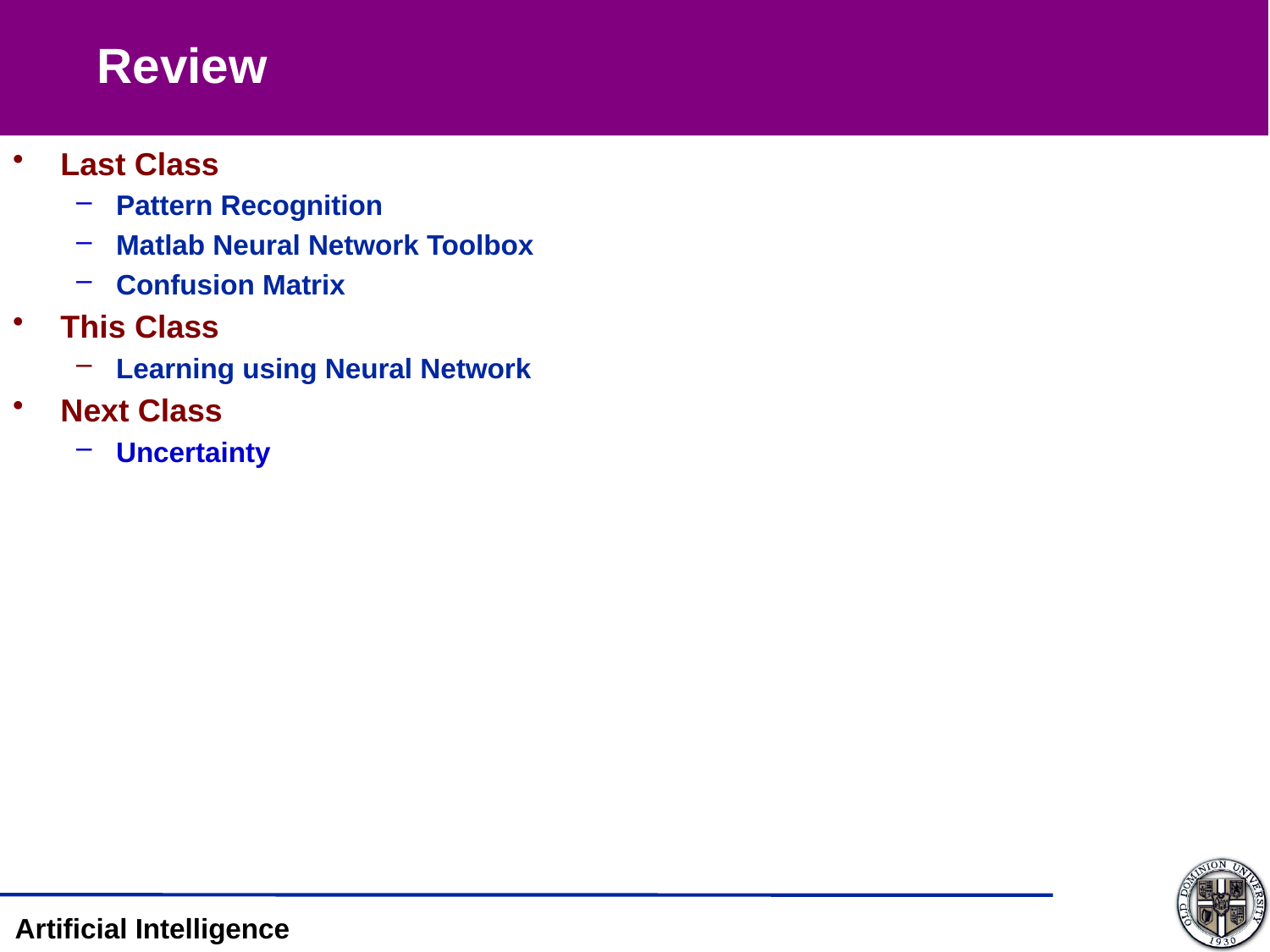

Review
Last Class
Pattern Recognition
Matlab Neural Network Toolbox
Confusion Matrix
This Class
Learning using Neural Network
Next Class
Uncertainty